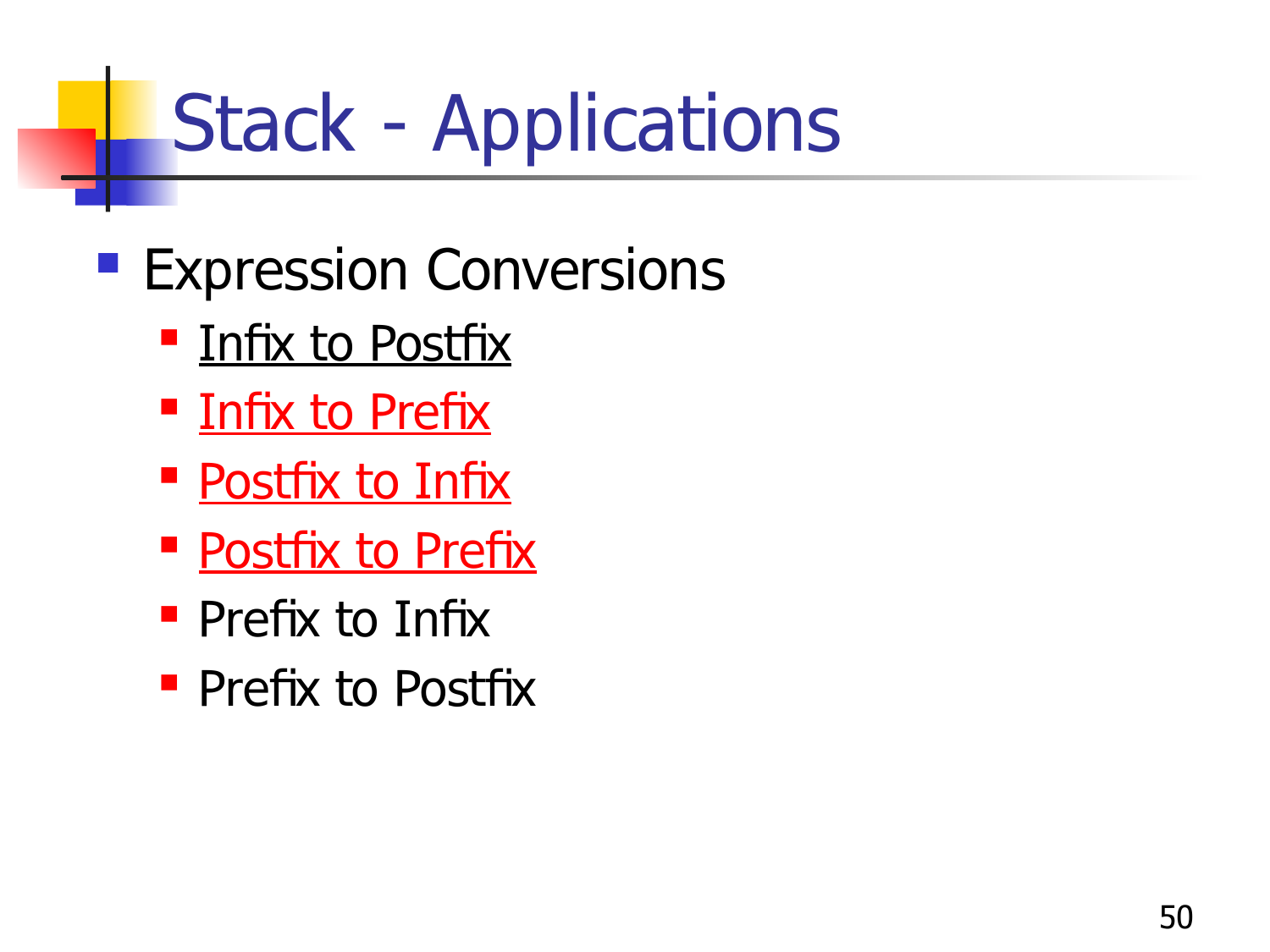

# Stack - Applications
Expression Conversions
Infix to Postfix
Infix to Prefix
Postfix to Infix
Postfix to Prefix
Prefix to Infix
Prefix to Postfix

50